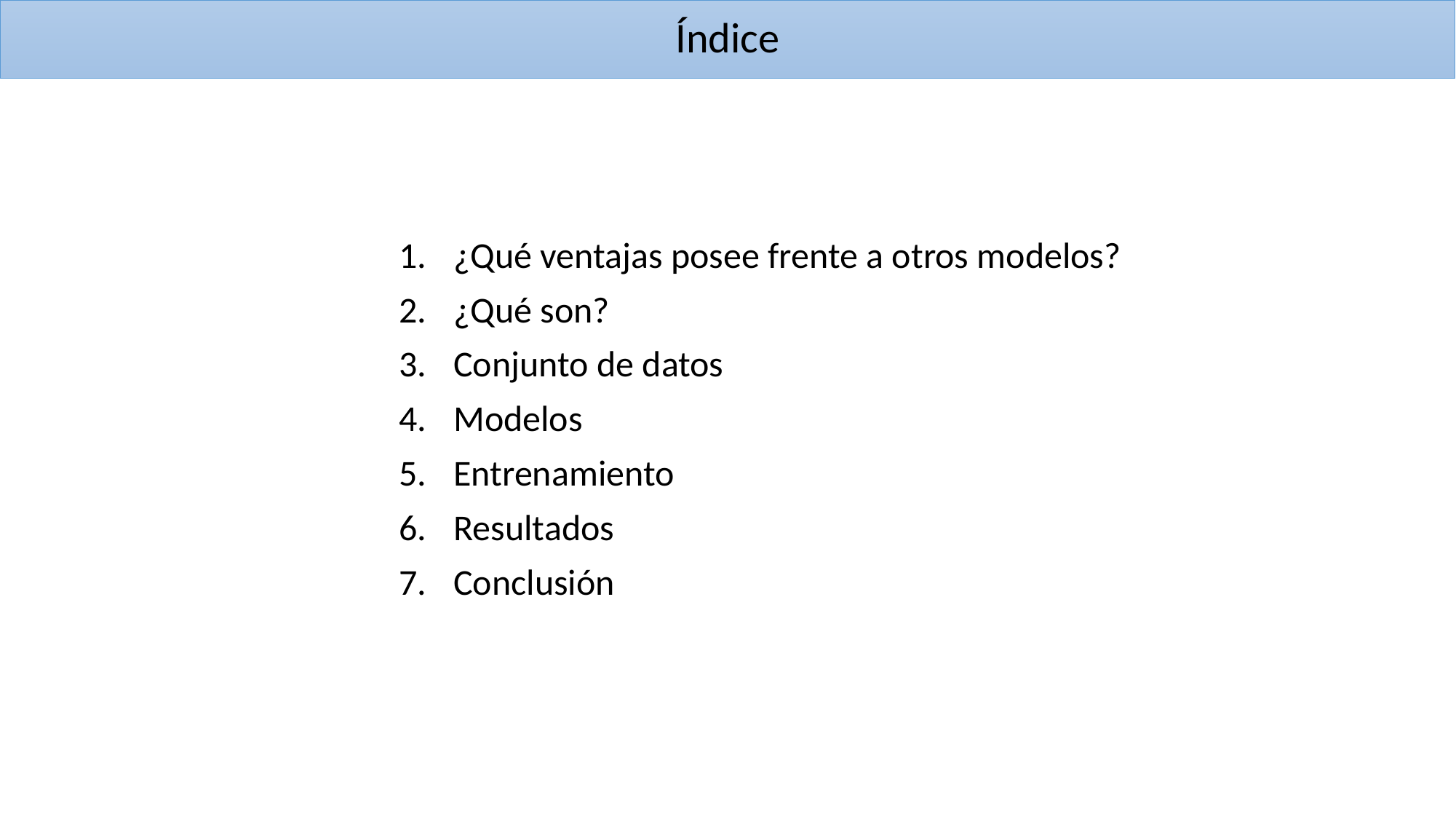

# Índice
¿Qué ventajas posee frente a otros modelos?
¿Qué son?
Conjunto de datos
Modelos
Entrenamiento
Resultados
Conclusión